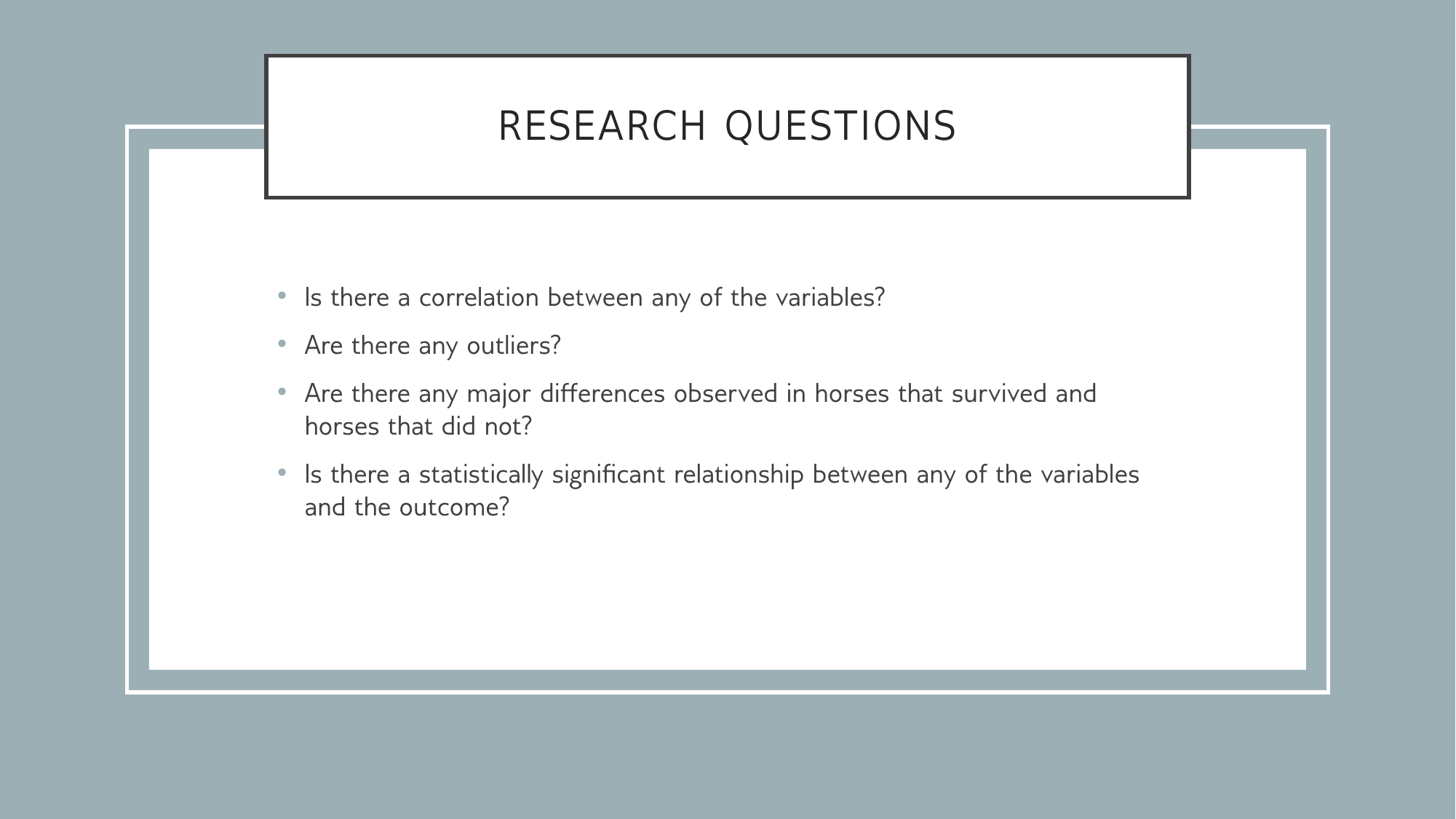

# Research questions

Is there a correlation between any of the variables?
Are there any outliers?
Are there any major differences observed in horses that survived and horses that did not?
Is there a statistically significant relationship between any of the variables and the outcome?